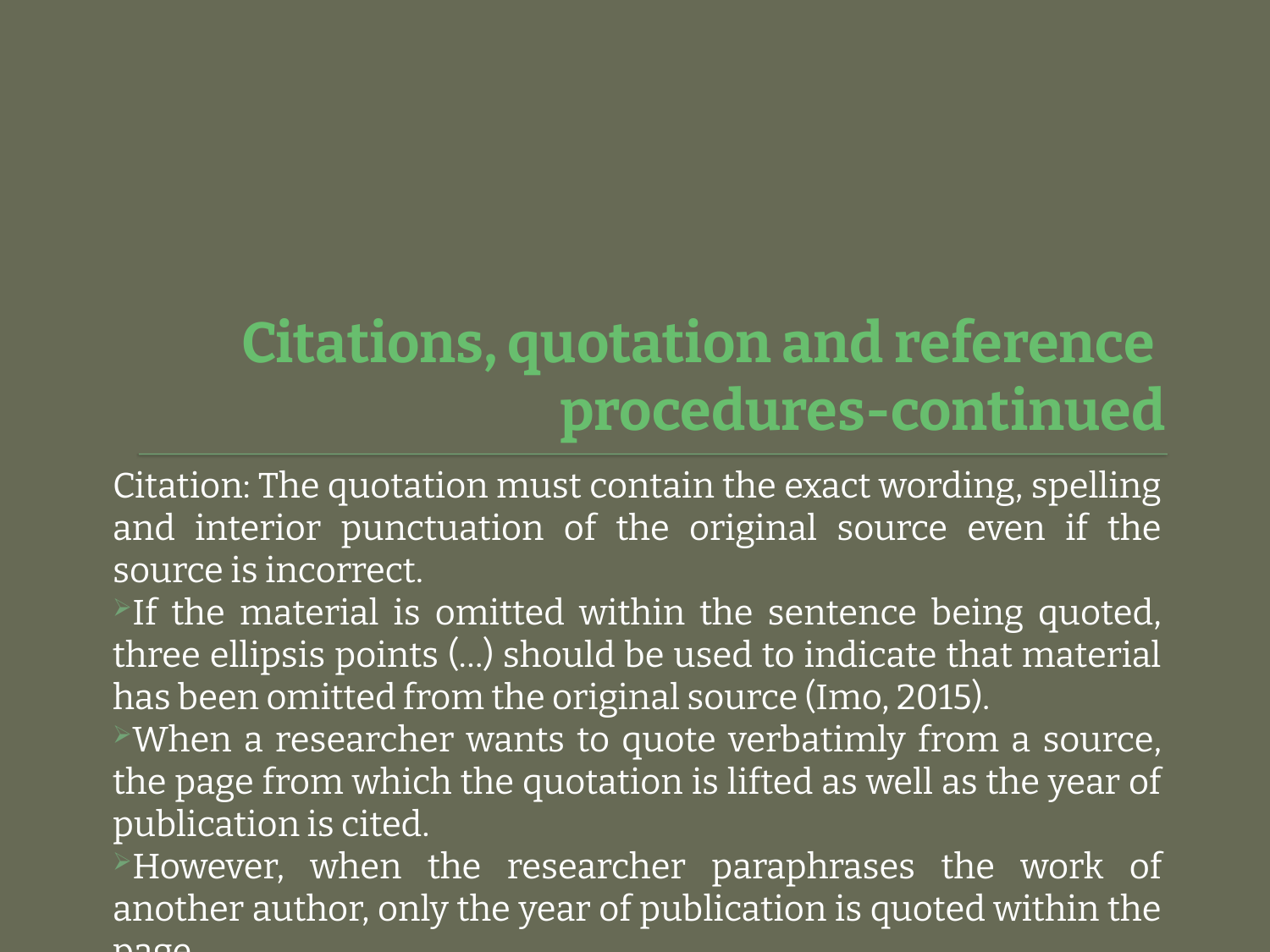

# Citations, quotation and reference  procedures-continued
Citation: The quotation must contain the exact wording, spelling and interior punctuation of the original source even if the source is incorrect.
If the material is omitted within the sentence being quoted, three ellipsis points (…) should be used to indicate that material has been omitted from the original source (Imo, 2015).
When a researcher wants to quote verbatimly from a source, the page from which the quotation is lifted as well as the year of publication is cited.
However, when the researcher paraphrases the work of another author, only the year of publication is quoted within the page.